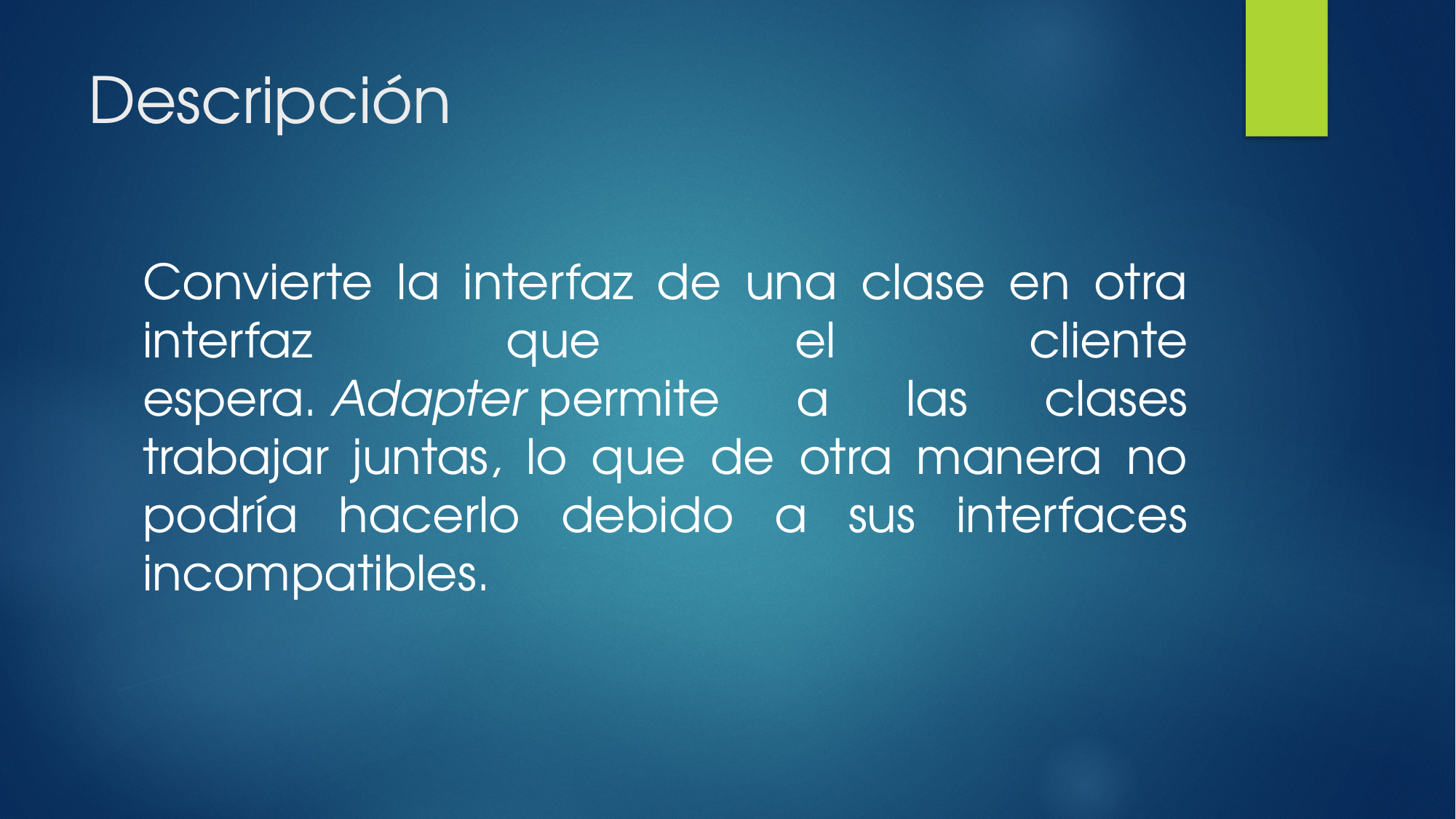

# Descripción
Convierte la interfaz de una clase en otra interfaz que el cliente espera. Adapter permite a las clases trabajar juntas, lo que de otra manera no podría hacerlo debido a sus interfaces incompatibles.